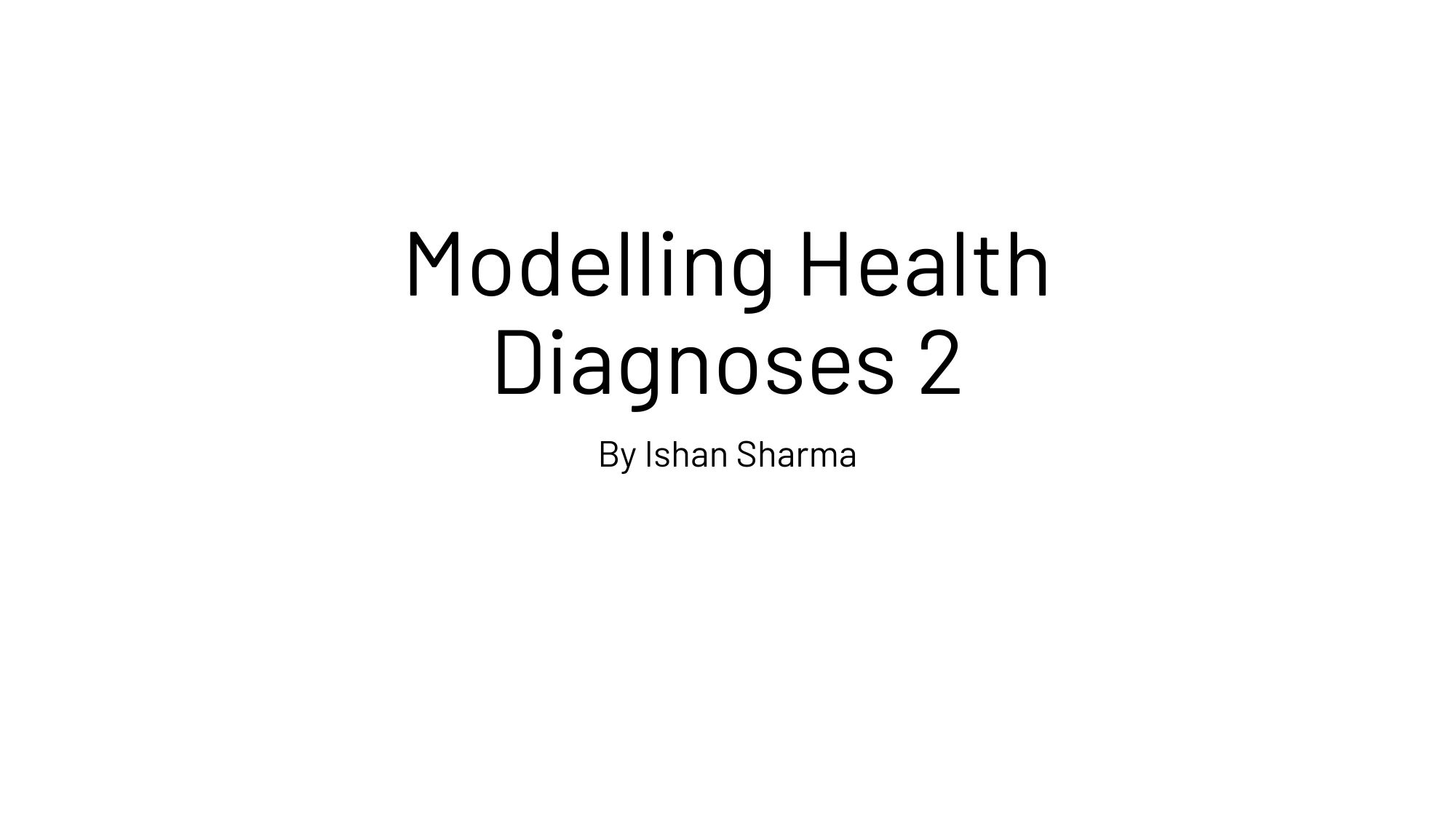

# Modelling Health Diagnoses 2
By Ishan Sharma